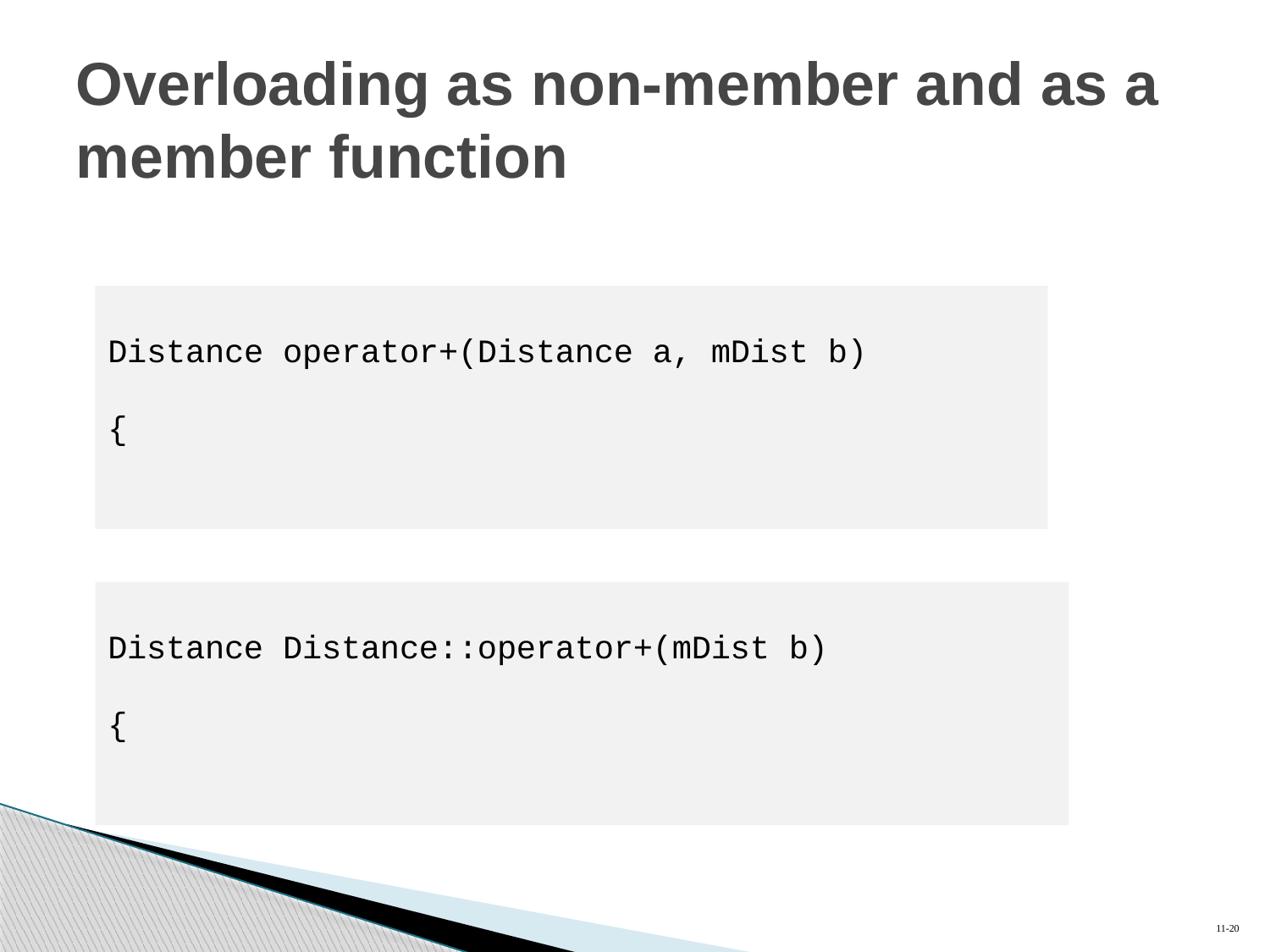

# Overloading as non-member and as a member function
Distance operator+(Distance a, mDist b)
{

Distance Distance::operator+(mDist b)
{

11-20